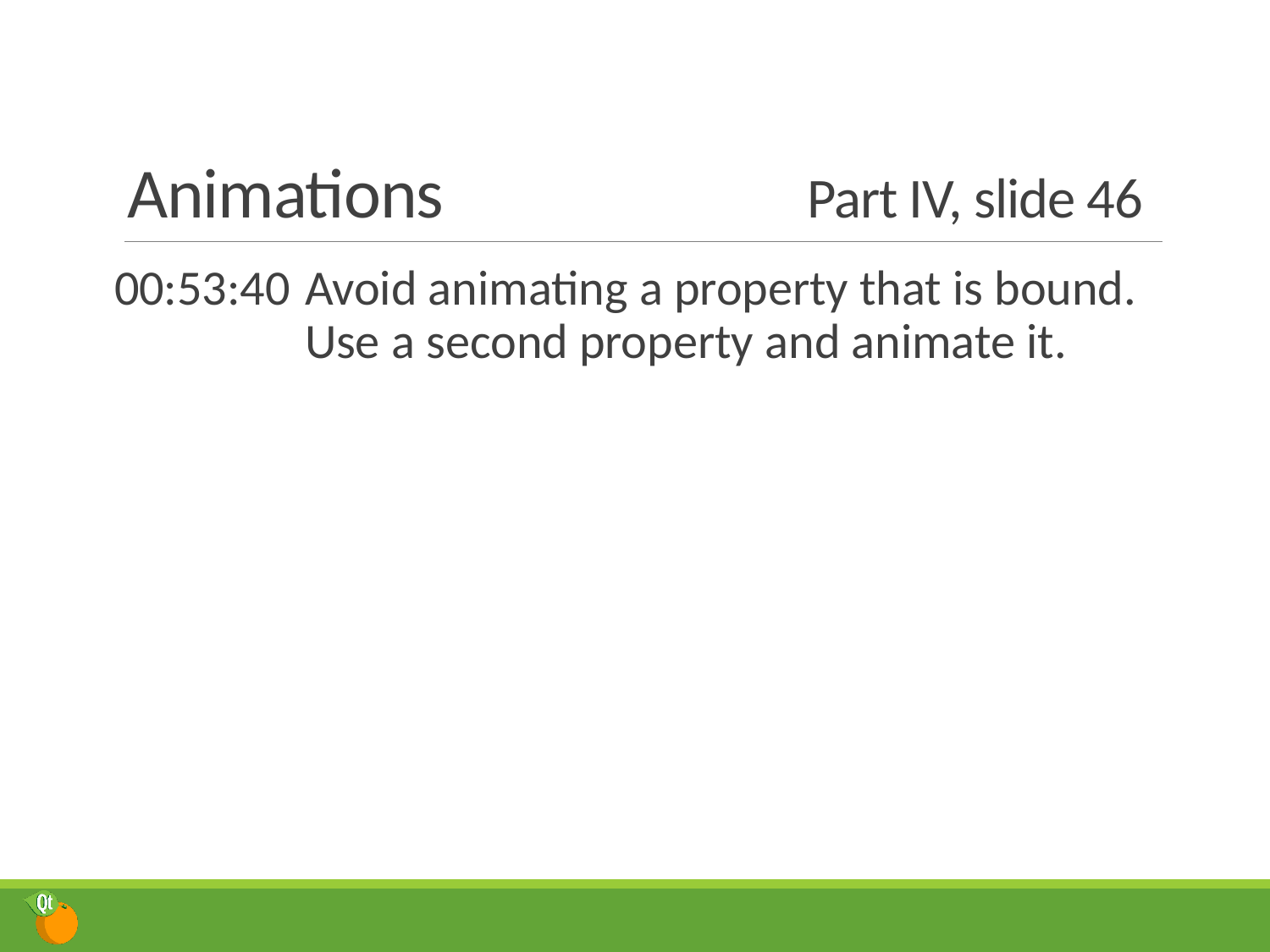

# Animations	Part IV, slide 46
00:53:40	Avoid animating a property that is bound. Use a second property and animate it.